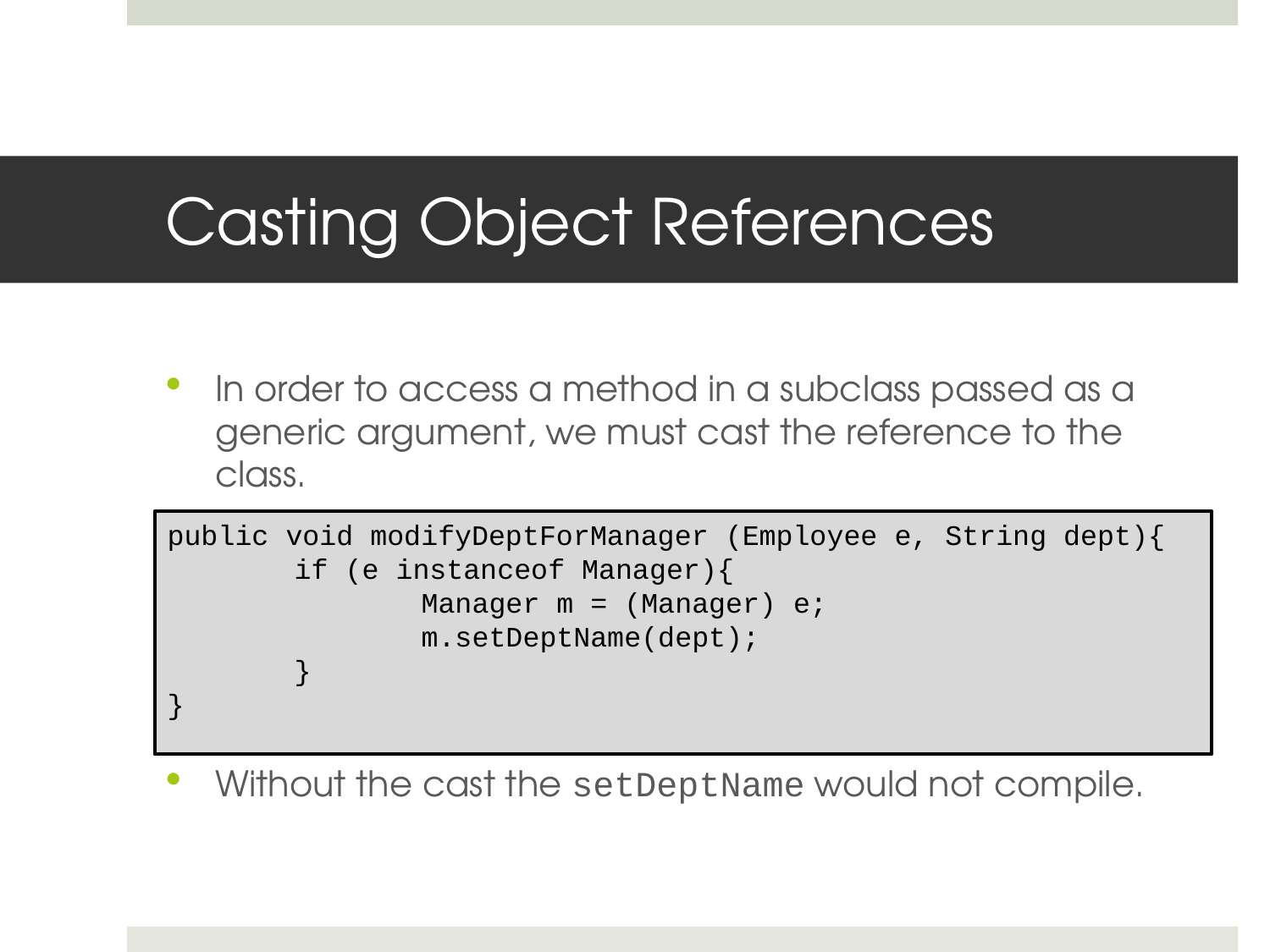

# Casting Object References
In order to access a method in a subclass passed as a generic argument, we must cast the reference to the class.

Without the cast the setDeptName would not compile.

public void modifyDeptForManager (Employee e, String dept){
	if (e instanceof Manager){
		Manager m = (Manager) e;
		m.setDeptName(dept);
	}
}